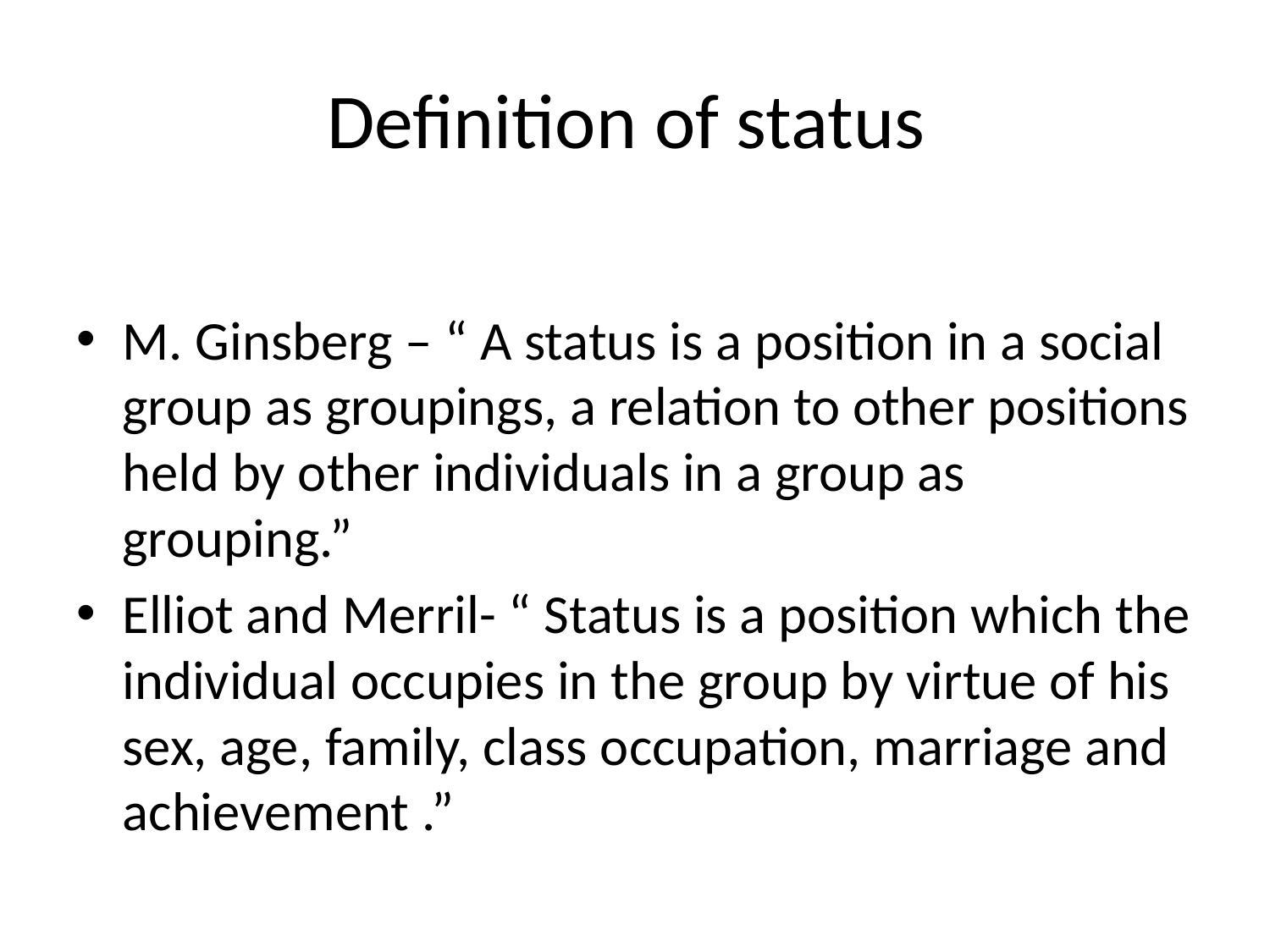

# Definition of status

M. Ginsberg – “ A status is a position in a social group as groupings, a relation to other positions held by other individuals in a group as grouping.”
Elliot and Merril- “ Status is a position which the individual occupies in the group by virtue of his sex, age, family, class occupation, marriage and achievement .”